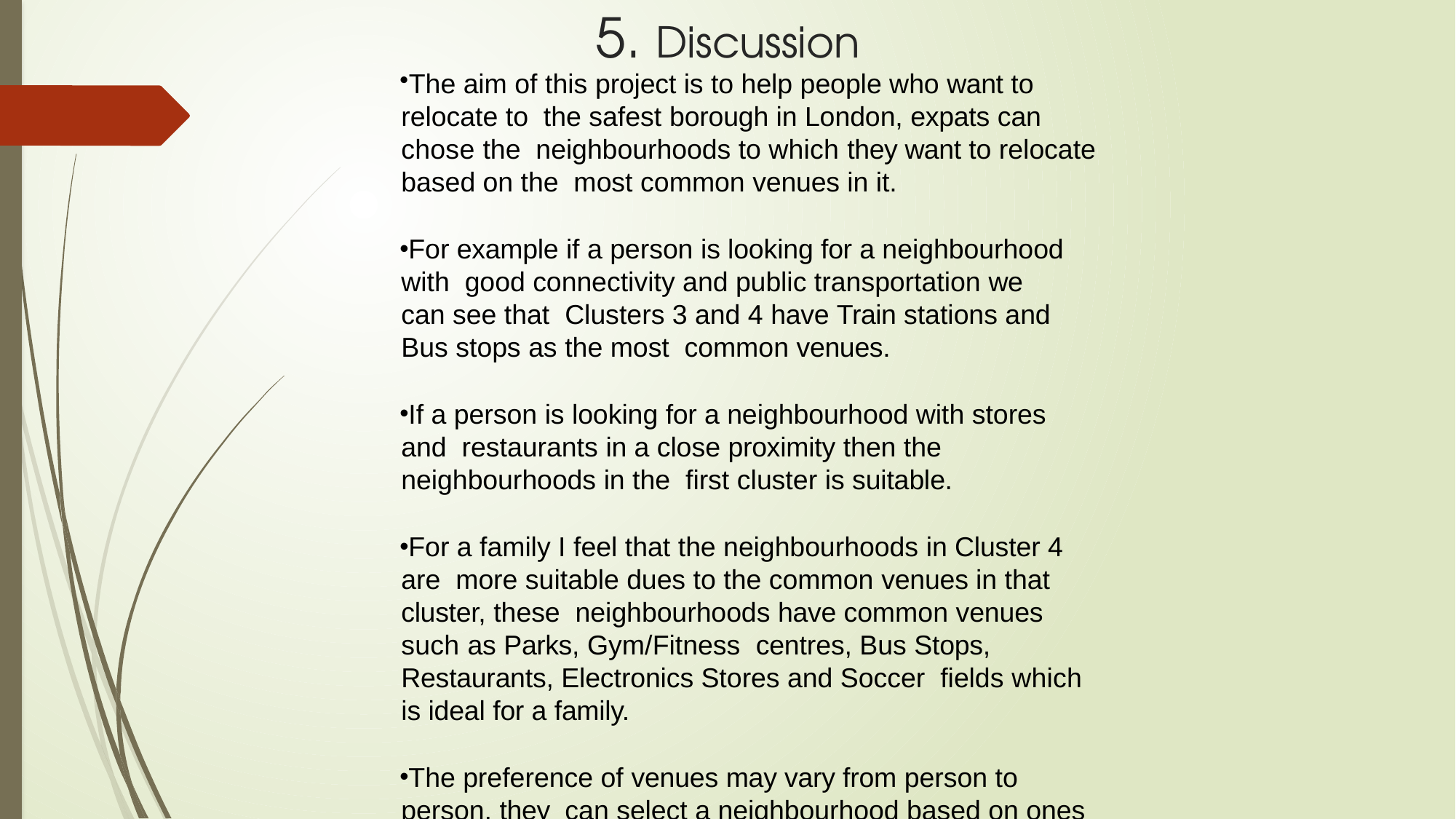

# 5. Discussion
The aim of this project is to help people who want to relocate to  the safest borough in London, expats can chose the  neighbourhoods to which they want to relocate based on the  most common venues in it.

For example if a person is looking for a neighbourhood with  good connectivity and public transportation we can see that  Clusters 3 and 4 have Train stations and Bus stops as the most  common venues.

If a person is looking for a neighbourhood with stores and  restaurants in a close proximity then the neighbourhoods in the  first cluster is suitable.

For a family I feel that the neighbourhoods in Cluster 4 are  more suitable dues to the common venues in that cluster, these  neighbourhoods have common venues such as Parks, Gym/Fitness  centres, Bus Stops, Restaurants, Electronics Stores and Soccer  fields which is ideal for a family.

The preference of venues may vary from person to person, they  can select a neighbourhood based on ones priorities.